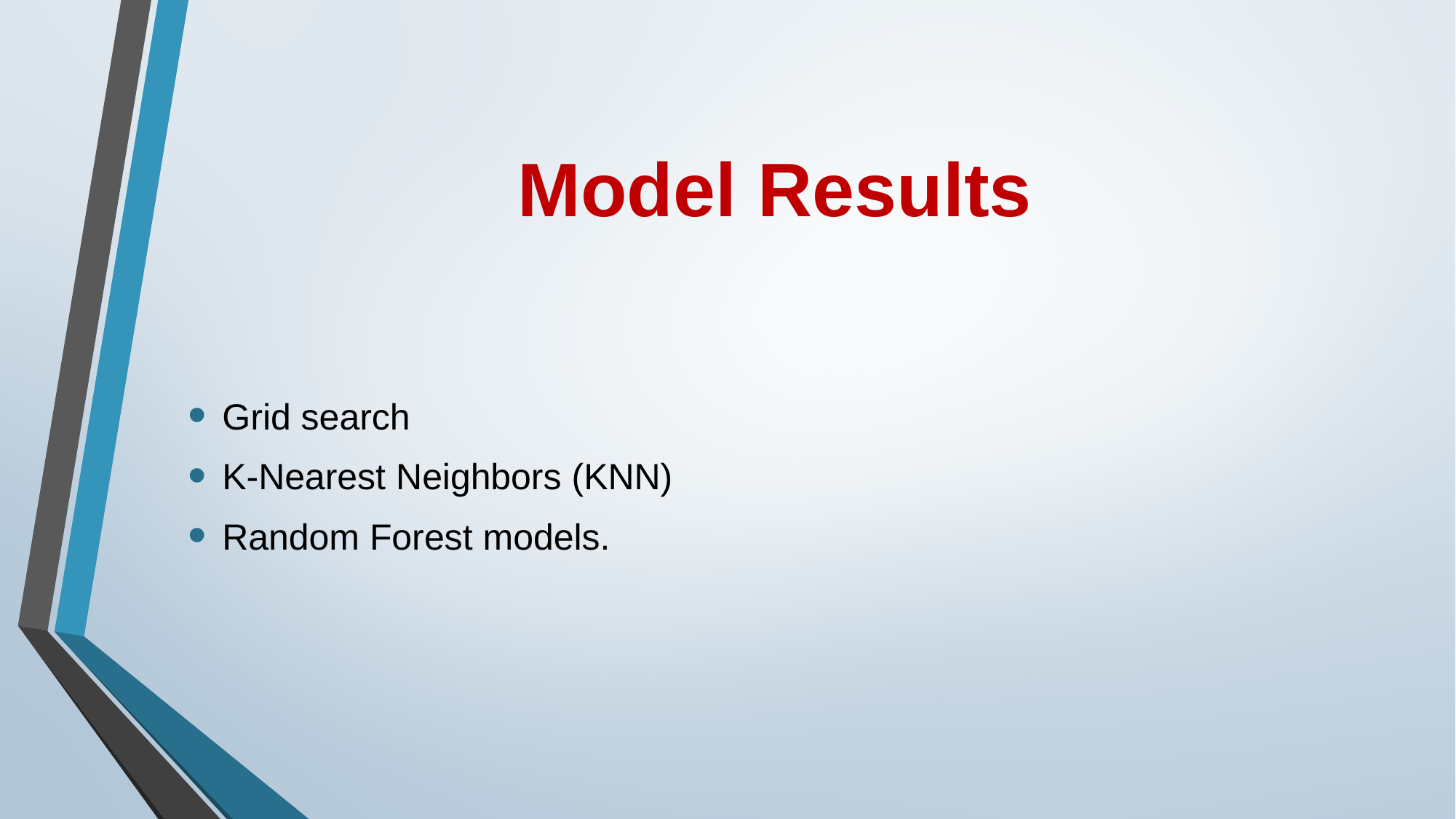

# Model Results
Grid search
K-Nearest Neighbors (KNN)
Random Forest models.